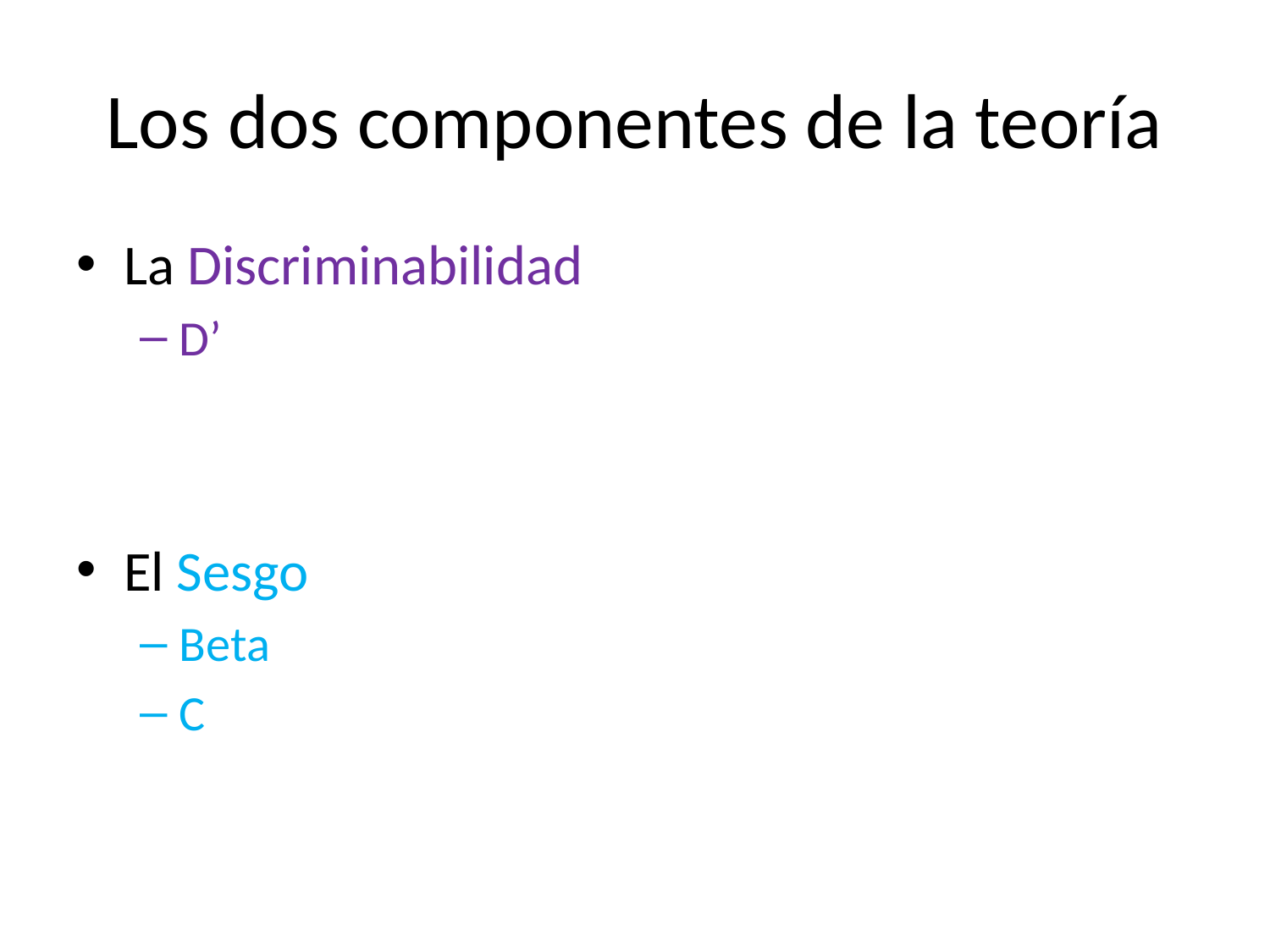

# Los dos componentes de la teoría
La Discriminabilidad
D’

El Sesgo
Beta
C